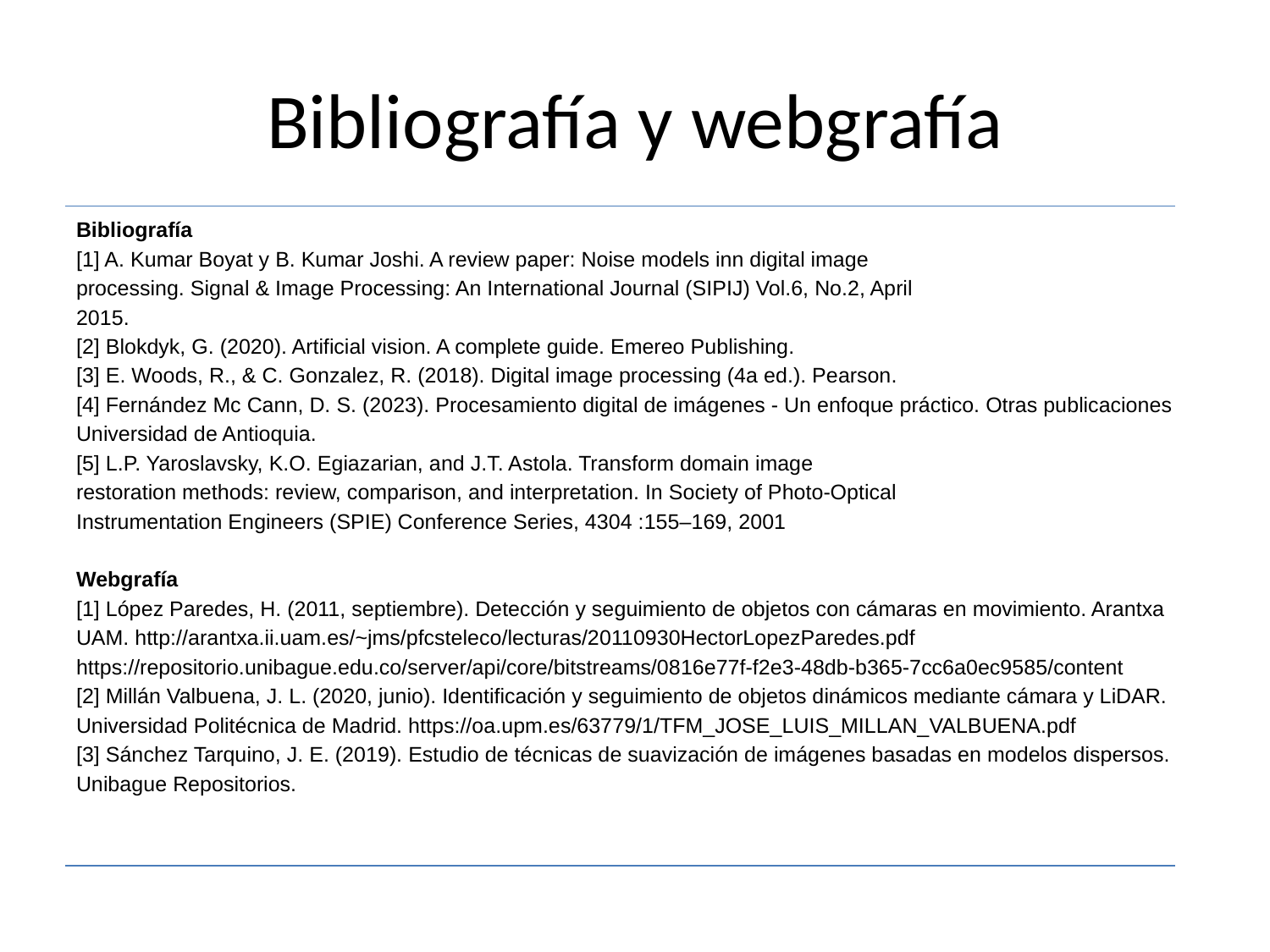

# Bibliografía y webgrafía
Bibliografía
[1] A. Kumar Boyat y B. Kumar Joshi. A review paper: Noise models inn digital image
processing. Signal & Image Processing: An International Journal (SIPIJ) Vol.6, No.2, April
2015.
[2] Blokdyk, G. (2020). Artificial vision. A complete guide. Emereo Publishing.
[3] E. Woods, R., & C. Gonzalez, R. (2018). Digital image processing (4a ed.). Pearson.
[4] Fernández Mc Cann, D. S. (2023). Procesamiento digital de imágenes - Un enfoque práctico. Otras publicaciones Universidad de Antioquia.
[5] L.P. Yaroslavsky, K.O. Egiazarian, and J.T. Astola. Transform domain image
restoration methods: review, comparison, and interpretation. In Society of Photo-Optical
Instrumentation Engineers (SPIE) Conference Series, 4304 :155–169, 2001

Webgrafía
[1] López Paredes, H. (2011, septiembre). Detección y seguimiento de objetos con cámaras en movimiento. Arantxa UAM. http://arantxa.ii.uam.es/~jms/pfcsteleco/lecturas/20110930HectorLopezParedes.pdf
https://repositorio.unibague.edu.co/server/api/core/bitstreams/0816e77f-f2e3-48db-b365-7cc6a0ec9585/content
[2] Millán Valbuena, J. L. (2020, junio). Identificación y seguimiento de objetos dinámicos mediante cámara y LiDAR. Universidad Politécnica de Madrid. https://oa.upm.es/63779/1/TFM_JOSE_LUIS_MILLAN_VALBUENA.pdf
[3] Sánchez Tarquino, J. E. (2019). Estudio de técnicas de suavización de imágenes basadas en modelos dispersos. Unibague Repositorios.